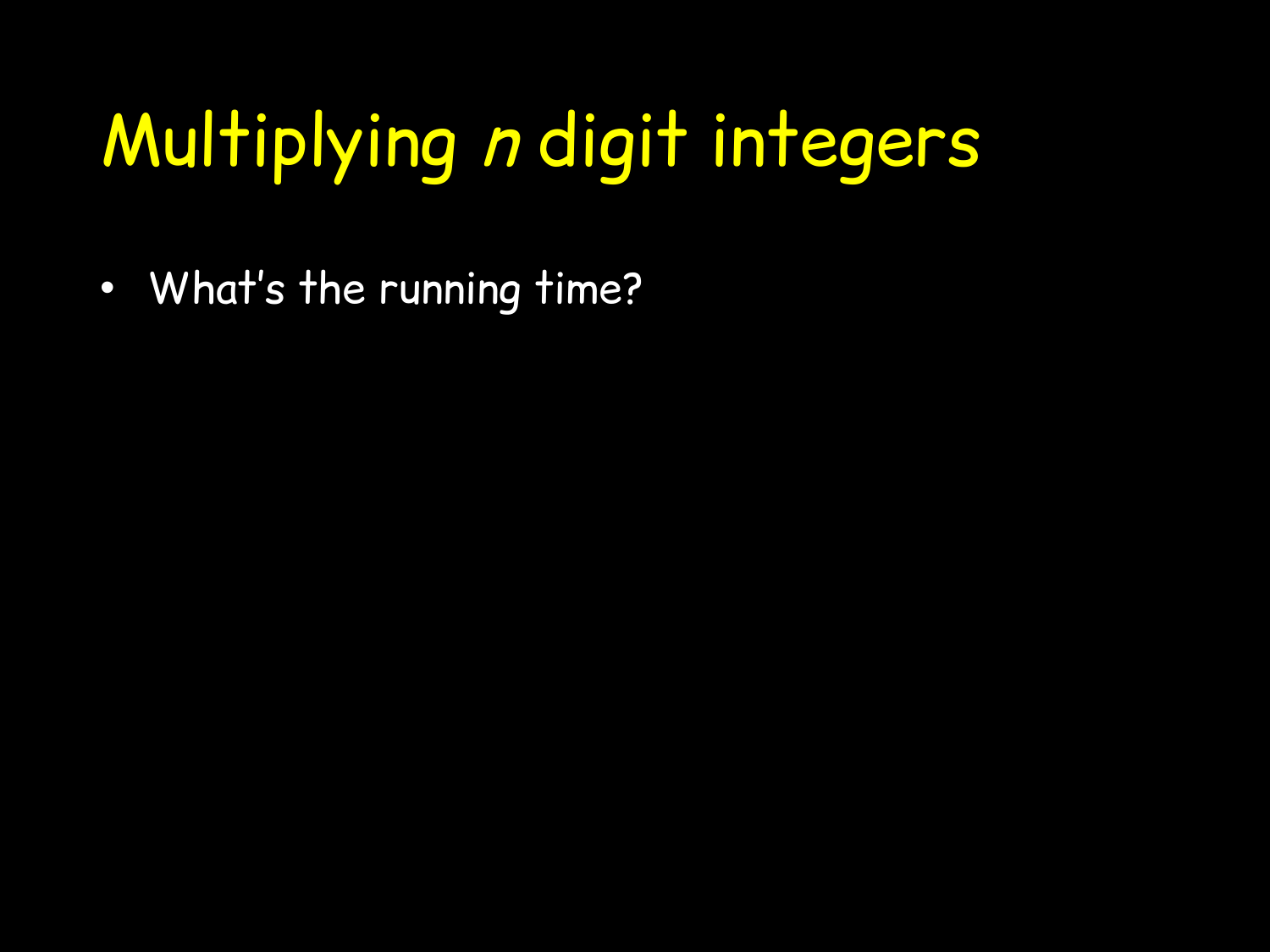

# Multiplying n digit integers
What’s the running time?